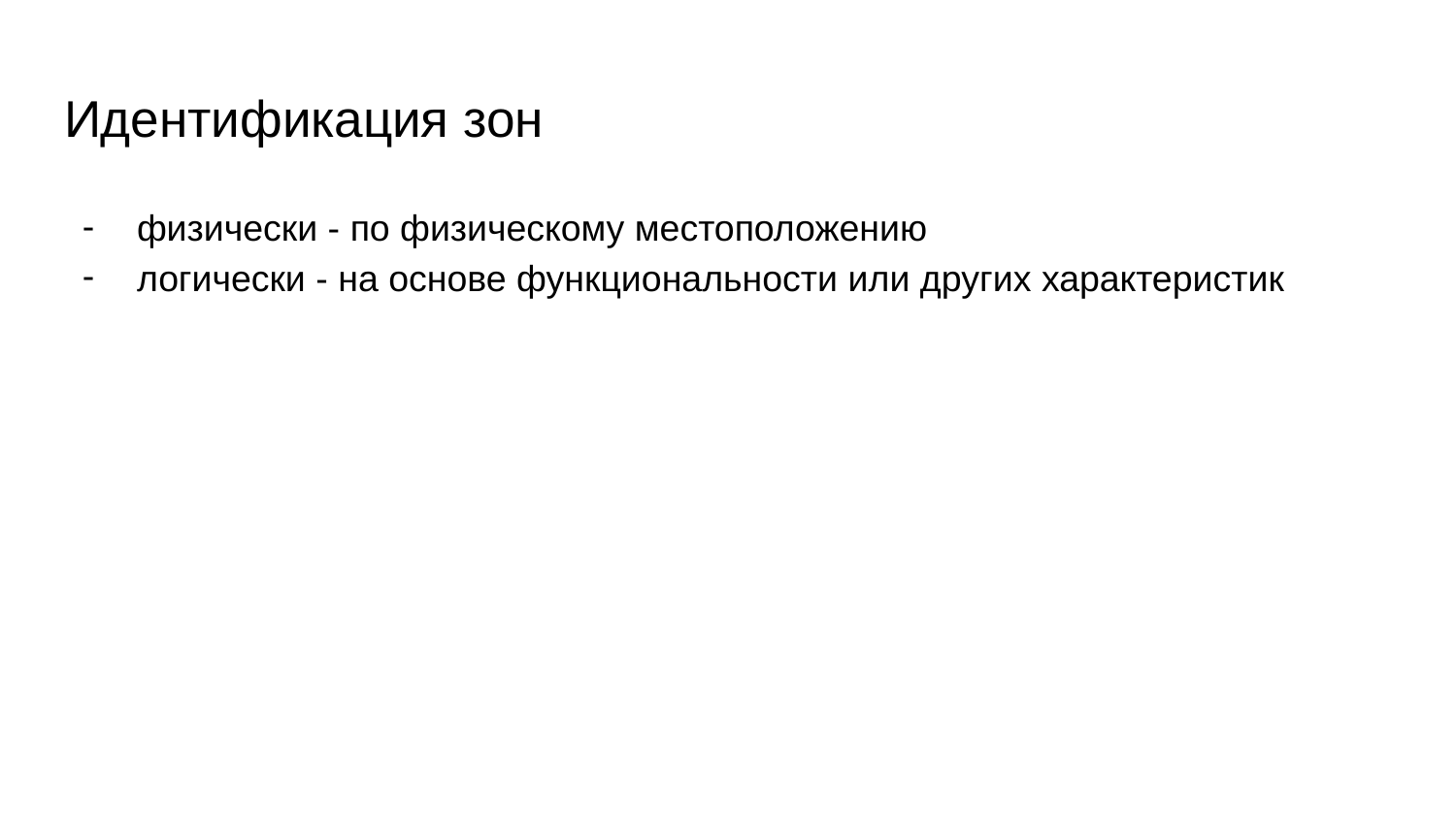

# Идентификация зон
физически - по физическому местоположению
логически - на основе функциональности или других характеристик